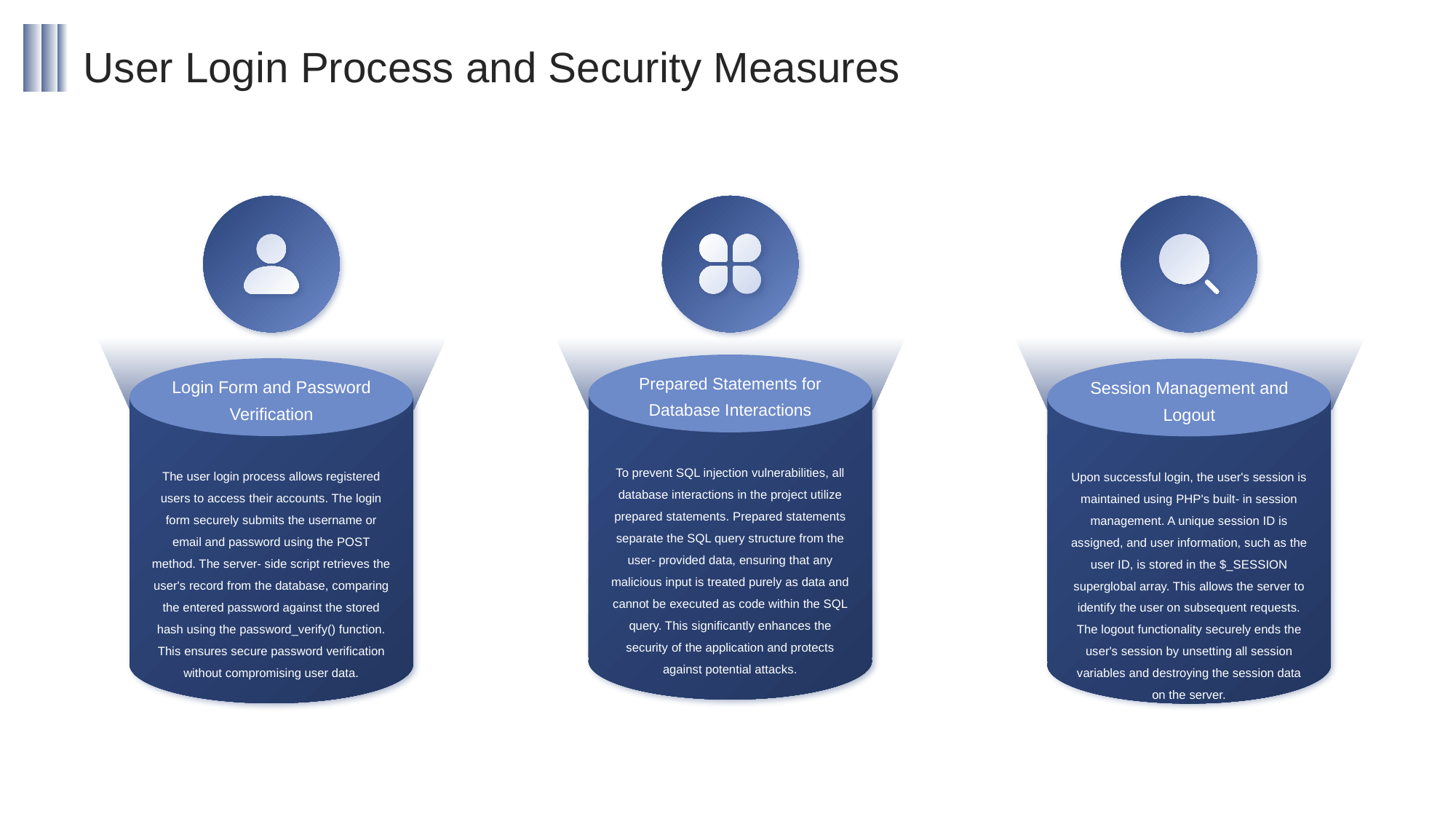

User Login Process and Security Measures

Prepared Statements for Database Interactions
Login Form and Password Verification
Session Management and Logout

To prevent SQL injection vulnerabilities, all database interactions in the project utilize prepared statements. Prepared statements separate the SQL query structure from the user- provided data, ensuring that any malicious input is treated purely as data and cannot be executed as code within the SQL query. This significantly enhances the security of the application and protects against potential attacks.
The user login process allows registered users to access their accounts. The login form securely submits the username or email and password using the POST method. The server- side script retrieves the user's record from the database, comparing the entered password against the stored hash using the password_verify() function. This ensures secure password verification without compromising user data.
Upon successful login, the user's session is maintained using PHP's built- in session management. A unique session ID is assigned, and user information, such as the user ID, is stored in the $_SESSION superglobal array. This allows the server to identify the user on subsequent requests. The logout functionality securely ends the user's session by unsetting all session variables and destroying the session data on the server.